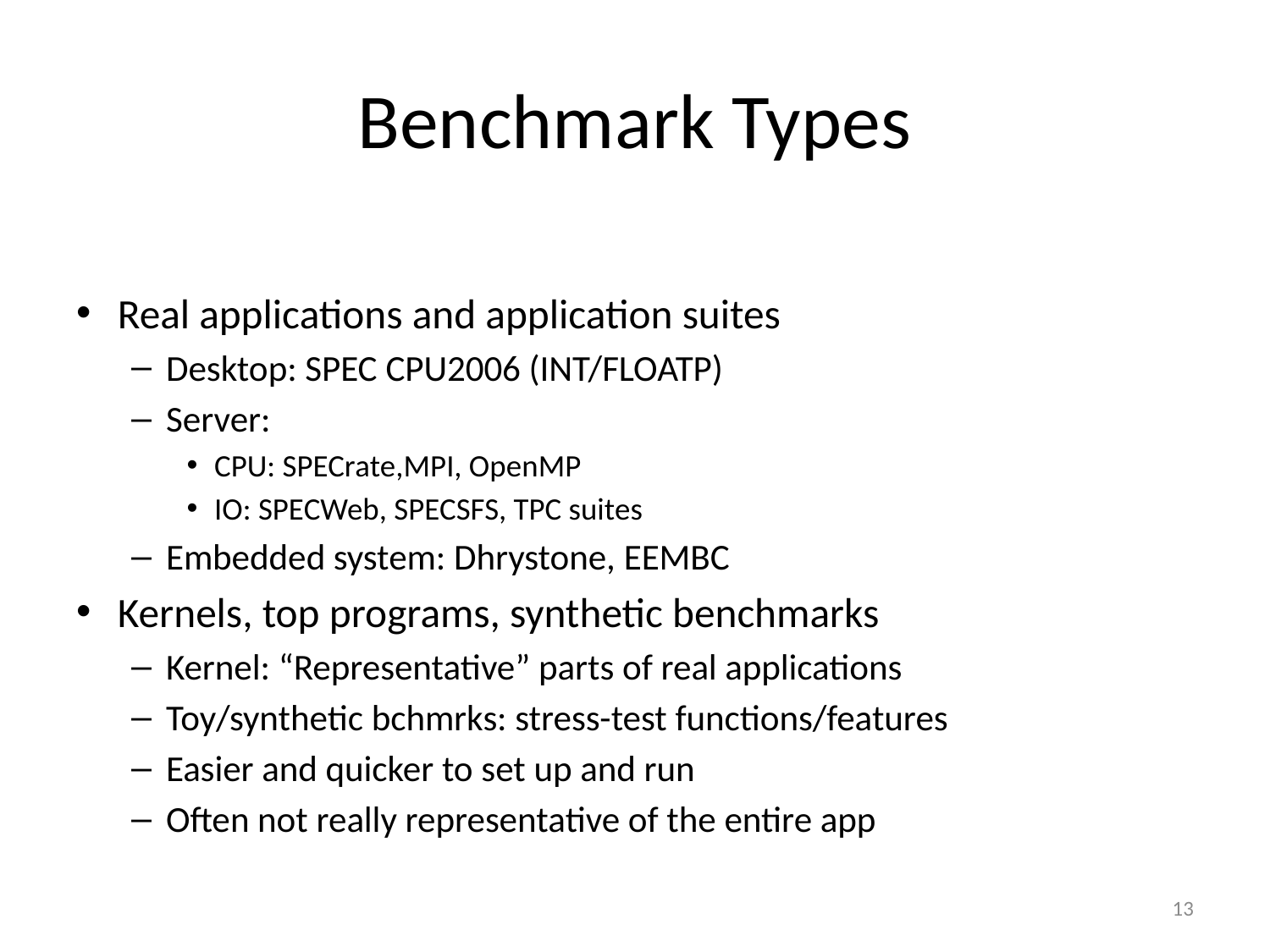

# Benchmark Types

Real applications and application suites
Desktop: SPEC CPU2006 (INT/FLOATP)
Server:
CPU: SPECrate,MPI, OpenMP
IO: SPECWeb, SPECSFS, TPC suites
Embedded system: Dhrystone, EEMBC
Kernels, top programs, synthetic benchmarks
Kernel: “Representative” parts of real applications
Toy/synthetic bchmrks: stress-test functions/features
Easier and quicker to set up and run
Often not really representative of the entire app
13